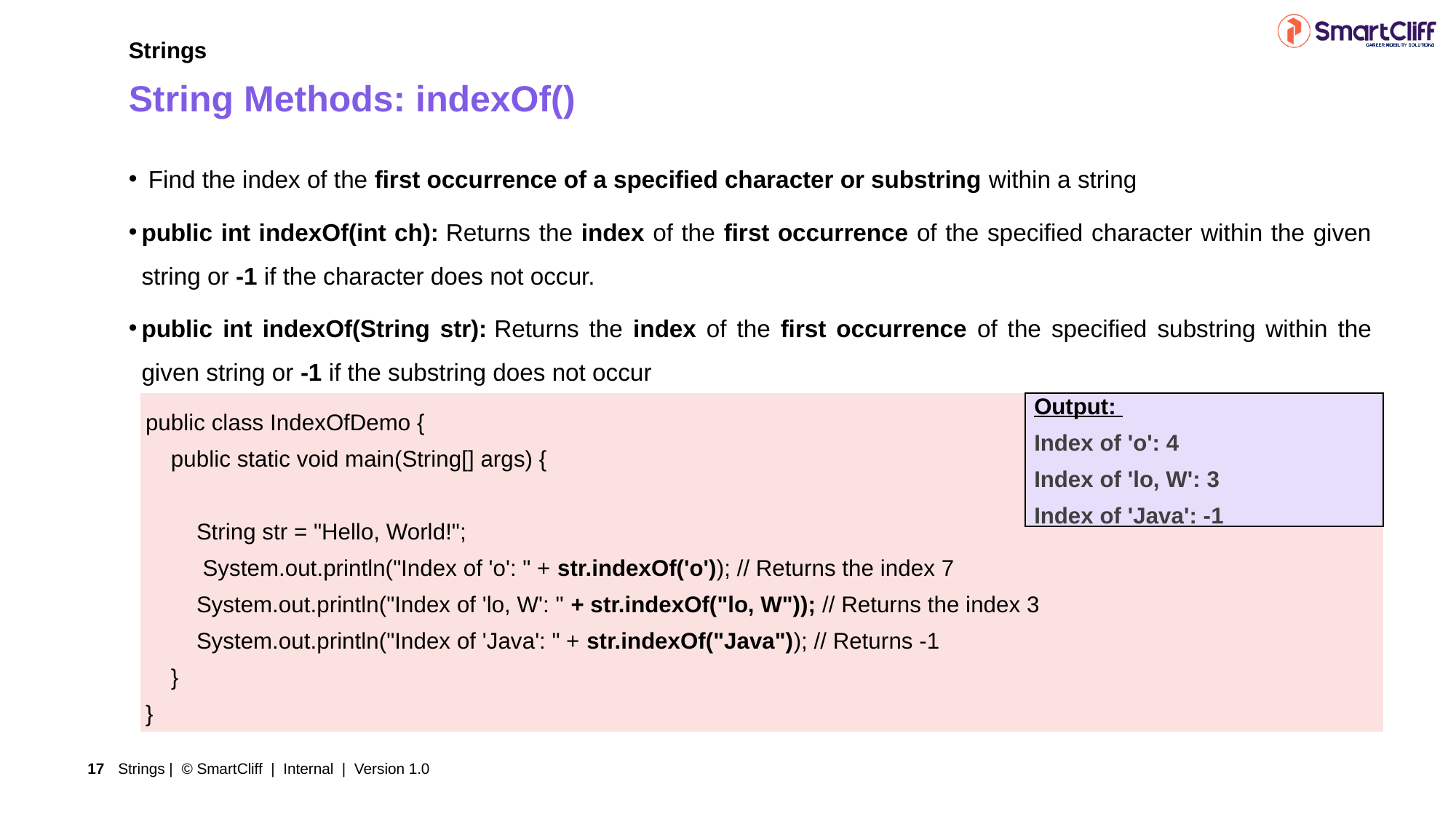

Strings
String Methods: indexOf()
 Find the index of the first occurrence of a specified character or substring within a string
public int indexOf(int ch): Returns the index of the first occurrence of the specified character within the given string or -1 if the character does not occur.
public int indexOf(String str): Returns the index of the first occurrence of the specified substring within the given string or -1 if the substring does not occur

Output:
Index of 'o': 4
Index of 'lo, W': 3
Index of 'Java': -1
| public class IndexOfDemo { public static void main(String[] args) { String str = "Hello, World!"; System.out.println("Index of 'o': " + str.indexOf('o')); // Returns the index 7 System.out.println("Index of 'lo, W': " + str.indexOf("lo, W")); // Returns the index 3 System.out.println("Index of 'Java': " + str.indexOf("Java")); // Returns -1 } } |
| --- |
Strings |  © SmartCliff  |  Internal  |  Version 1.0
17